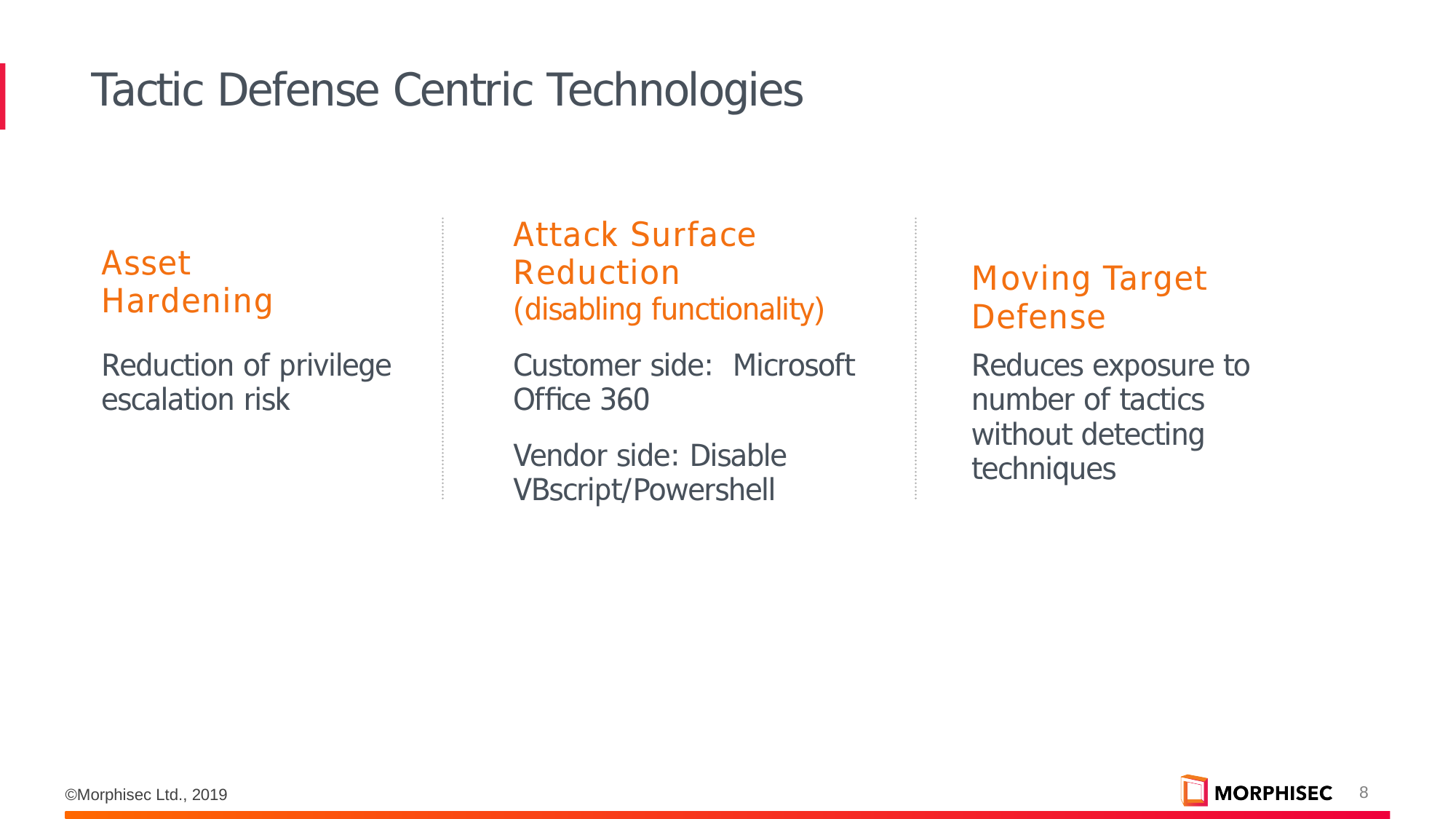

# Tactic Defense Centric Technologies
Asset Hardening
Reduction of privilege escalation risk
Attack Surface Reduction
(disabling functionality)
Customer side:  Microsoft Office 360
Vendor side: Disable VBscript/Powershell
Moving Target Defense
Reduces exposure to number of tactics without detecting techniques